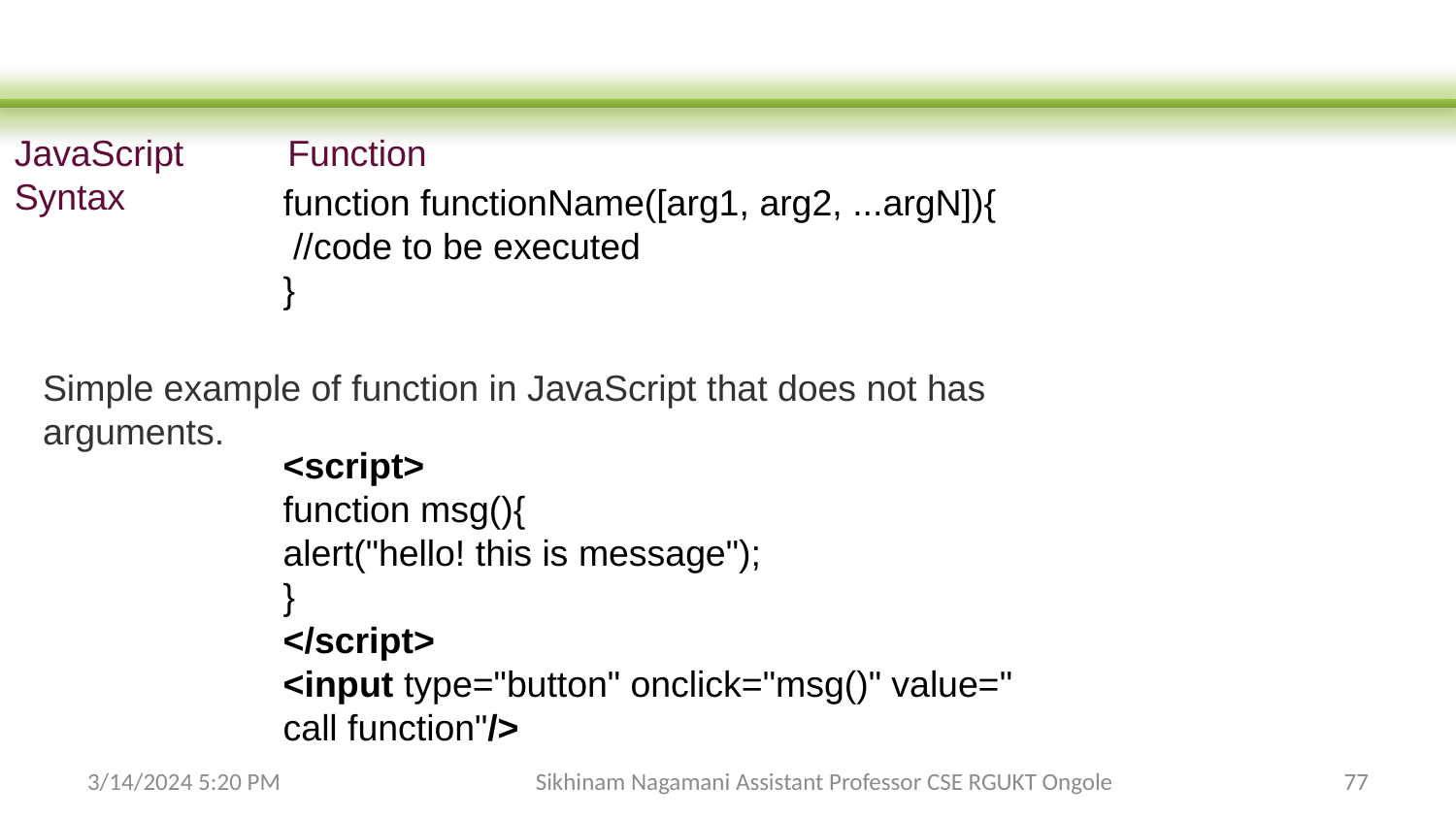

JavaScript Function Syntax
function functionName([arg1, arg2, ...argN]){
 //code to be executed
}
Simple example of function in JavaScript that does not has arguments.
<script>
function msg(){
alert("hello! this is message");
}
</script>
<input type="button" onclick="msg()" value="call function"/>
3/14/2024 5:20 PM
Sikhinam Nagamani Assistant Professor CSE RGUKT Ongole
77